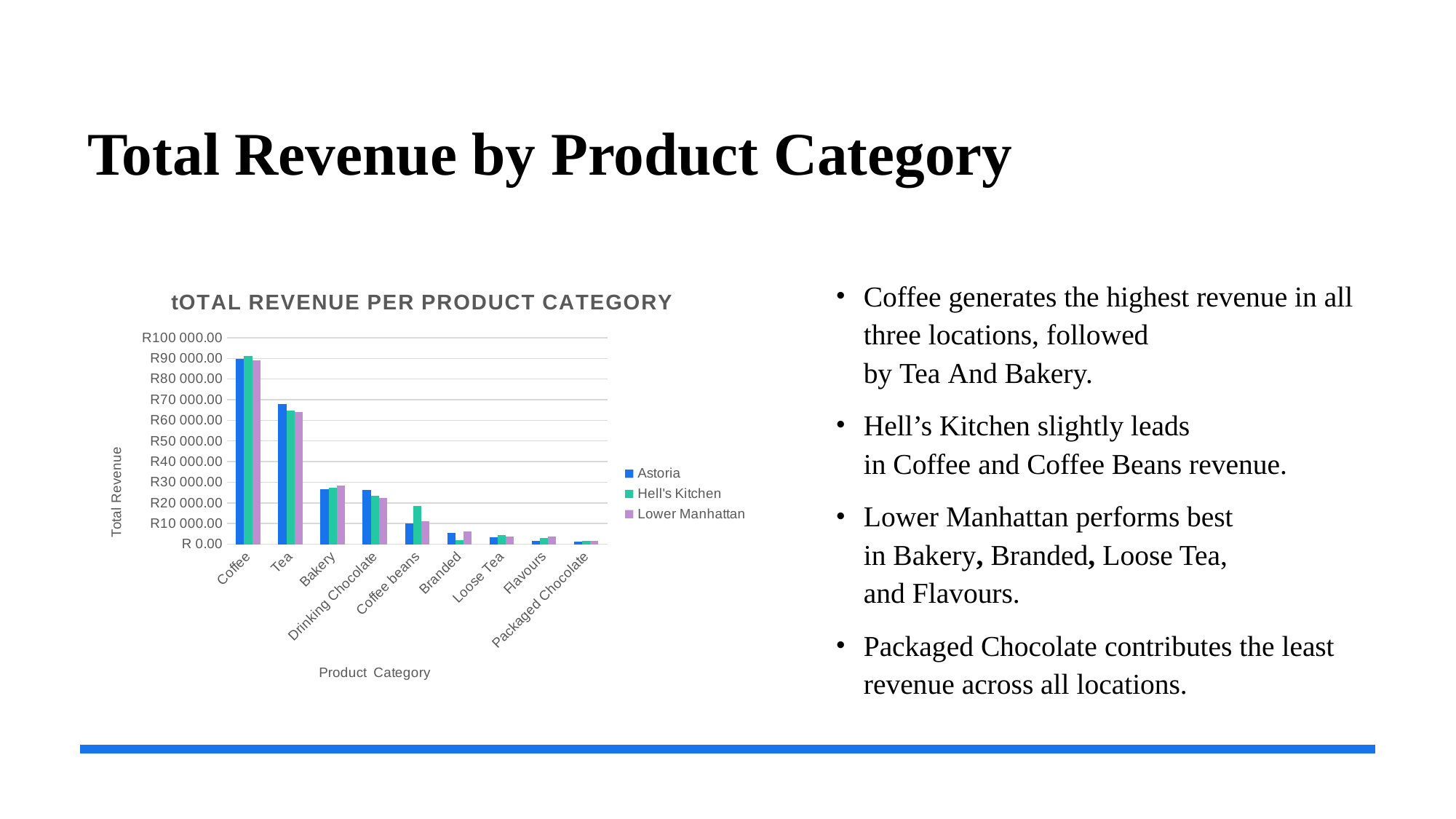

# Total Revenue by Product Category

### Chart: tOTAL REVENUE PER PRODUCT CATEGORY

| Category | Astoria | Hell's Kitchen | Lower Manhattan |
|---|---|---|---|
| Coffee | 89744.29999999571 | 91222.64999999657 | 88985.499999997 |
| Tea | 67839.89999999896 | 64701.29999999909 | 63864.74999999927 |
| Bakery | 26599.75 | 27386.95000000001 | 28328.940000000075 |
| Drinking Chocolate | 26335.25 | 23586.25 | 22494.5 |
| Coffee beans | 10219.2 | 18635.10000000002 | 11230.950000000004 |
| Branded | 5457.0 | 1942.0 | 6208.0 |
| Loose Tea | 3193.999999999989 | 4461.349999999969 | 3558.249999999986 |
| Flavours | 1764.799999999956 | 2876.799999999969 | 3767.199999999996 |
| Packaged Chocolate | 1089.710000000001 | 1698.7699999999986 | 1619.1599999999978 |
Coffee generates the highest revenue in all three locations, followed by Tea And Bakery.
Hell’s Kitchen slightly leads in Coffee and Coffee Beans revenue.
Lower Manhattan performs best in Bakery, Branded, Loose Tea, and Flavours.
Packaged Chocolate contributes the least revenue across all locations.